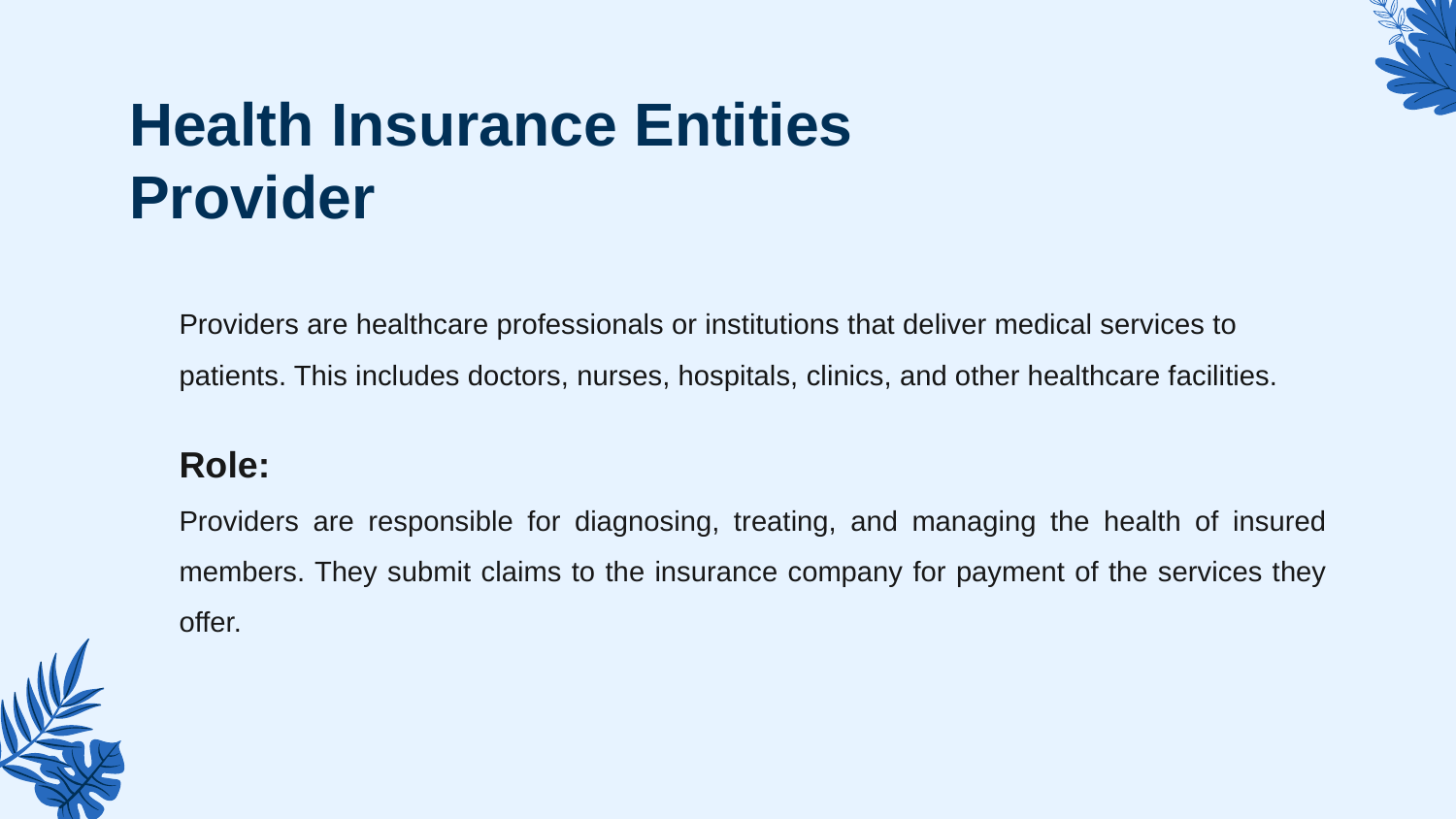

# Health Insurance Entities Provider
Providers are healthcare professionals or institutions that deliver medical services to patients. This includes doctors, nurses, hospitals, clinics, and other healthcare facilities.

Role:
Providers are responsible for diagnosing, treating, and managing the health of insured members. They submit claims to the insurance company for payment of the services they offer.